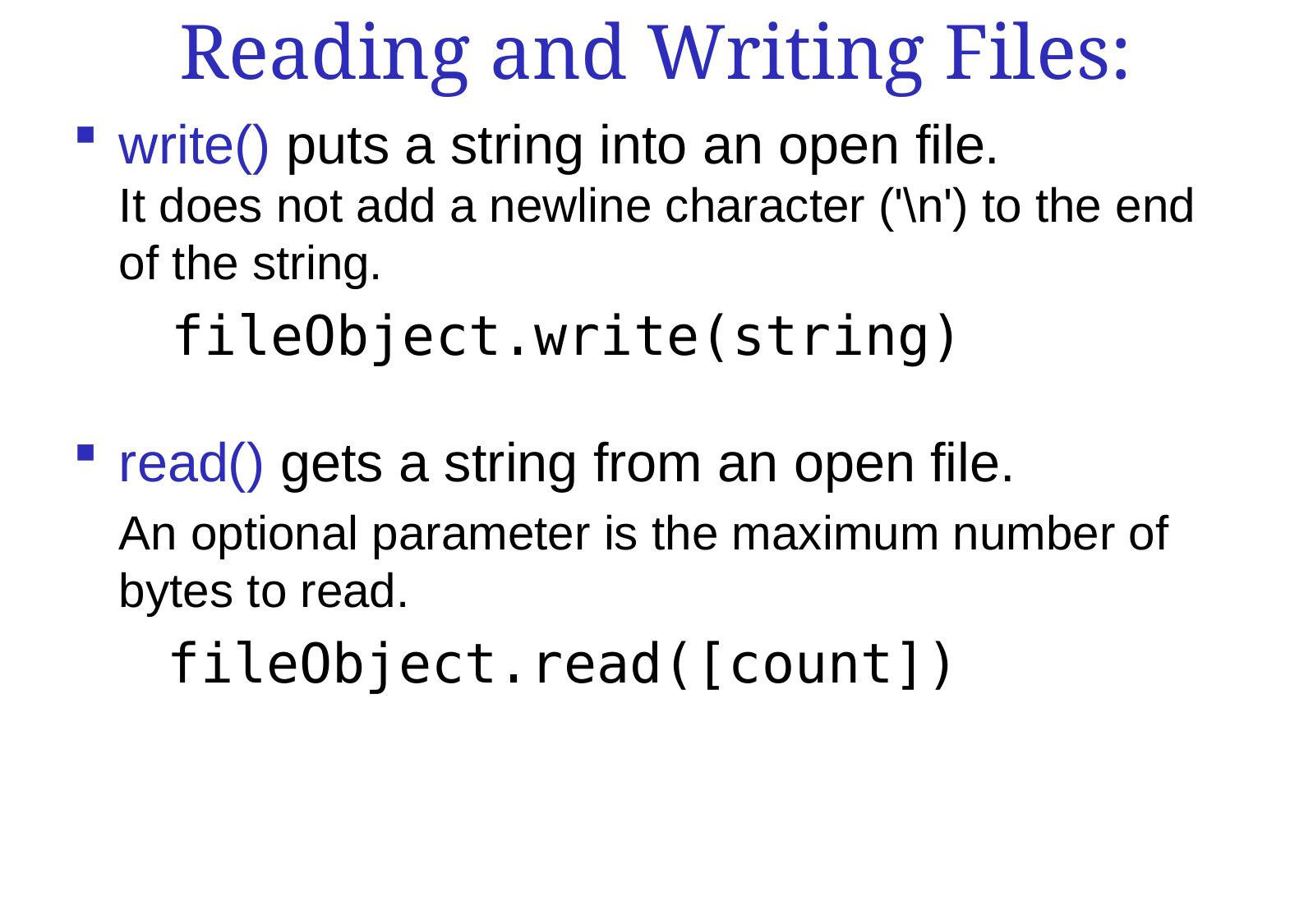

Reading and Writing Files:
write() puts a string into an open file.
It does not add a newline character ('\n') to the end of the string.
   fileObject.write(string)

read() gets a string from an open file.
	An optional parameter is the maximum number of bytes to read.
 fileObject.read([count])